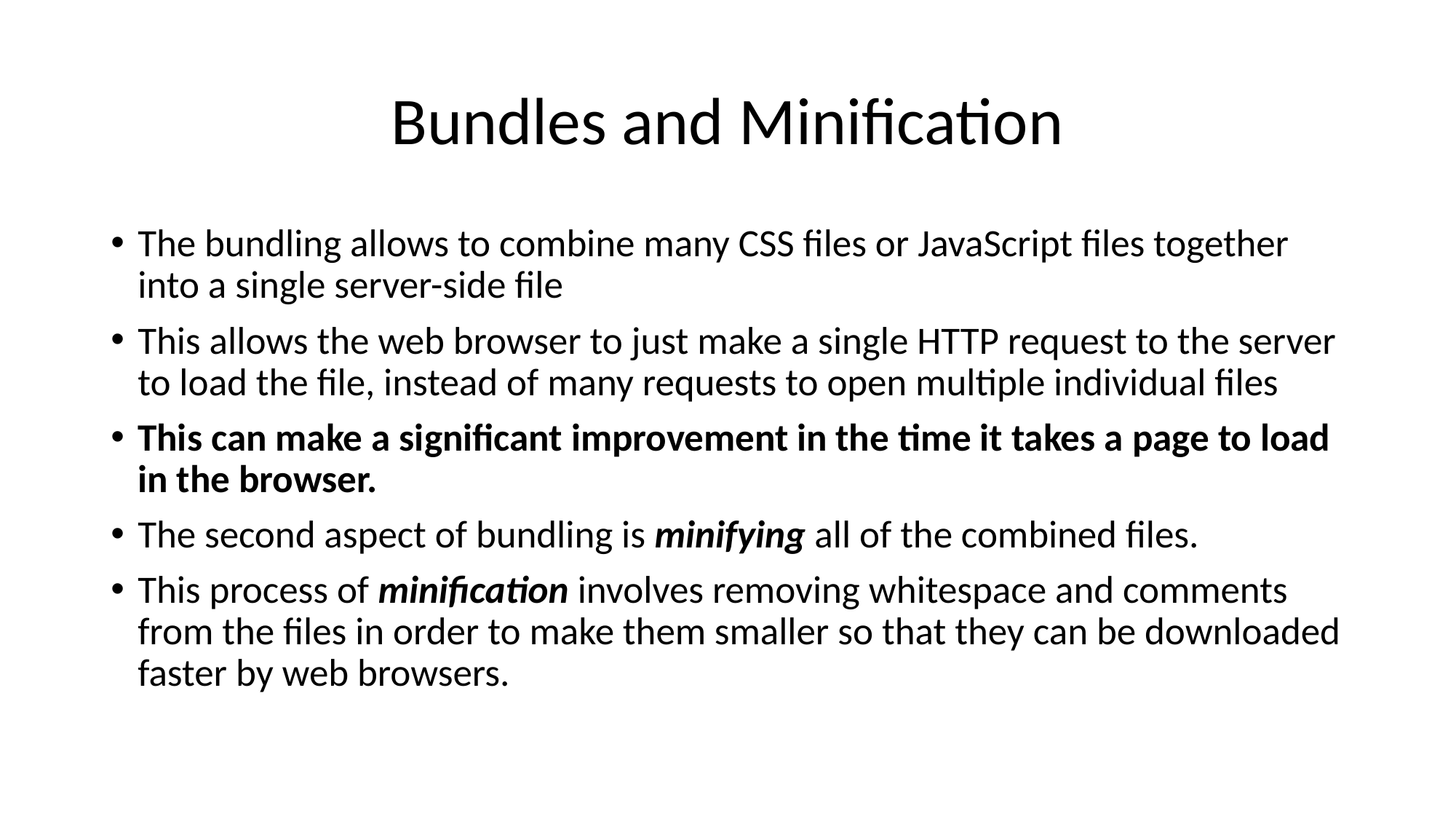

# Bundles and Minification
The bundling allows to combine many CSS files or JavaScript files together into a single server-side file
This allows the web browser to just make a single HTTP request to the server to load the file, instead of many requests to open multiple individual files
This can make a significant improvement in the time it takes a page to load in the browser.
The second aspect of bundling is minifying all of the combined files.
This process of minification involves removing whitespace and comments from the files in order to make them smaller so that they can be downloaded faster by web browsers.